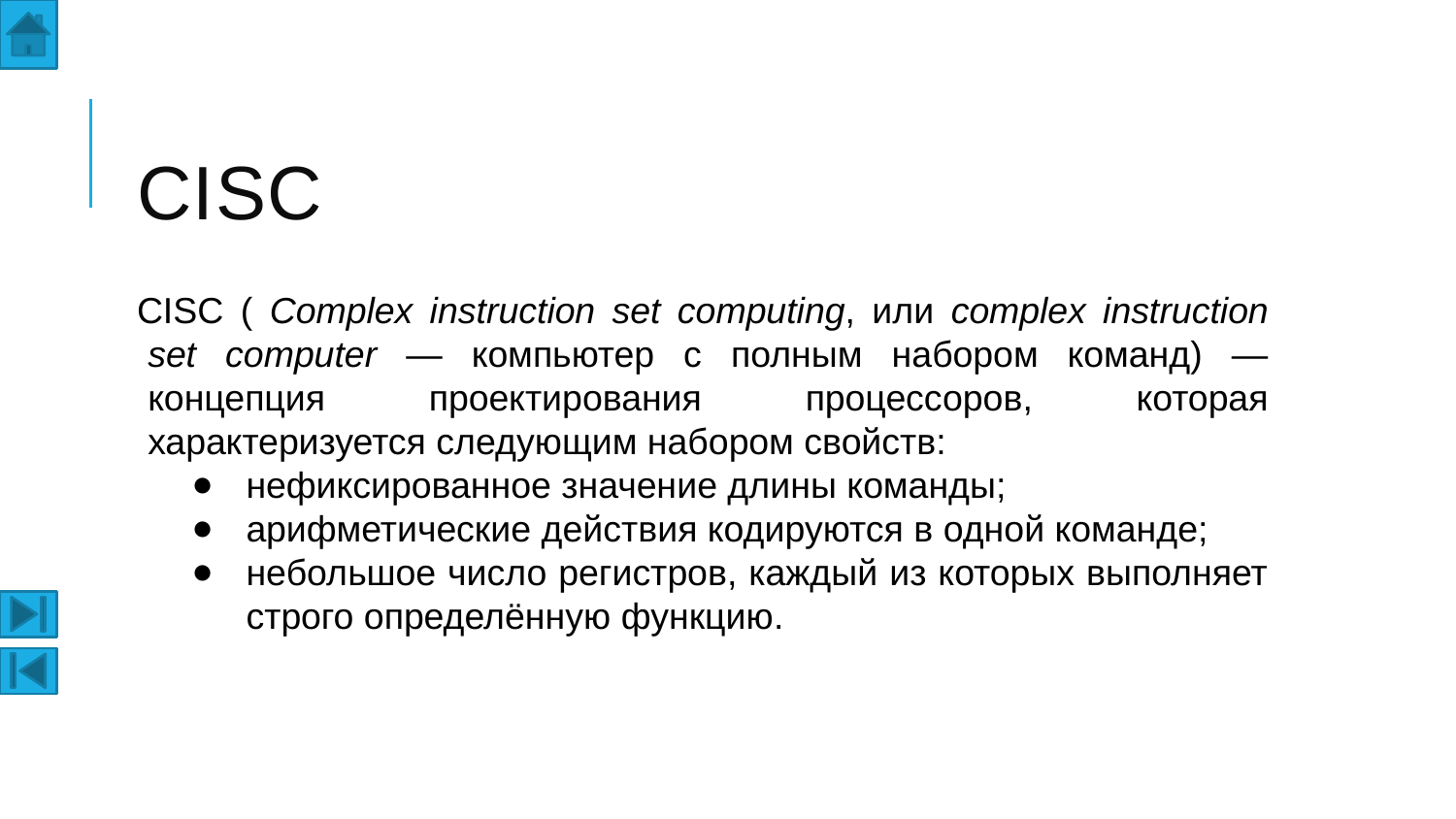

# CISC
CISC ( Complex instruction set computing, или complex instruction set computer — компьютер с полным набором команд) — концепция проектирования процессоров, которая характеризуется следующим набором свойств:
нефиксированное значение длины команды;
арифметические действия кодируются в одной команде;
небольшое число регистров, каждый из которых выполняет строго определённую функцию.